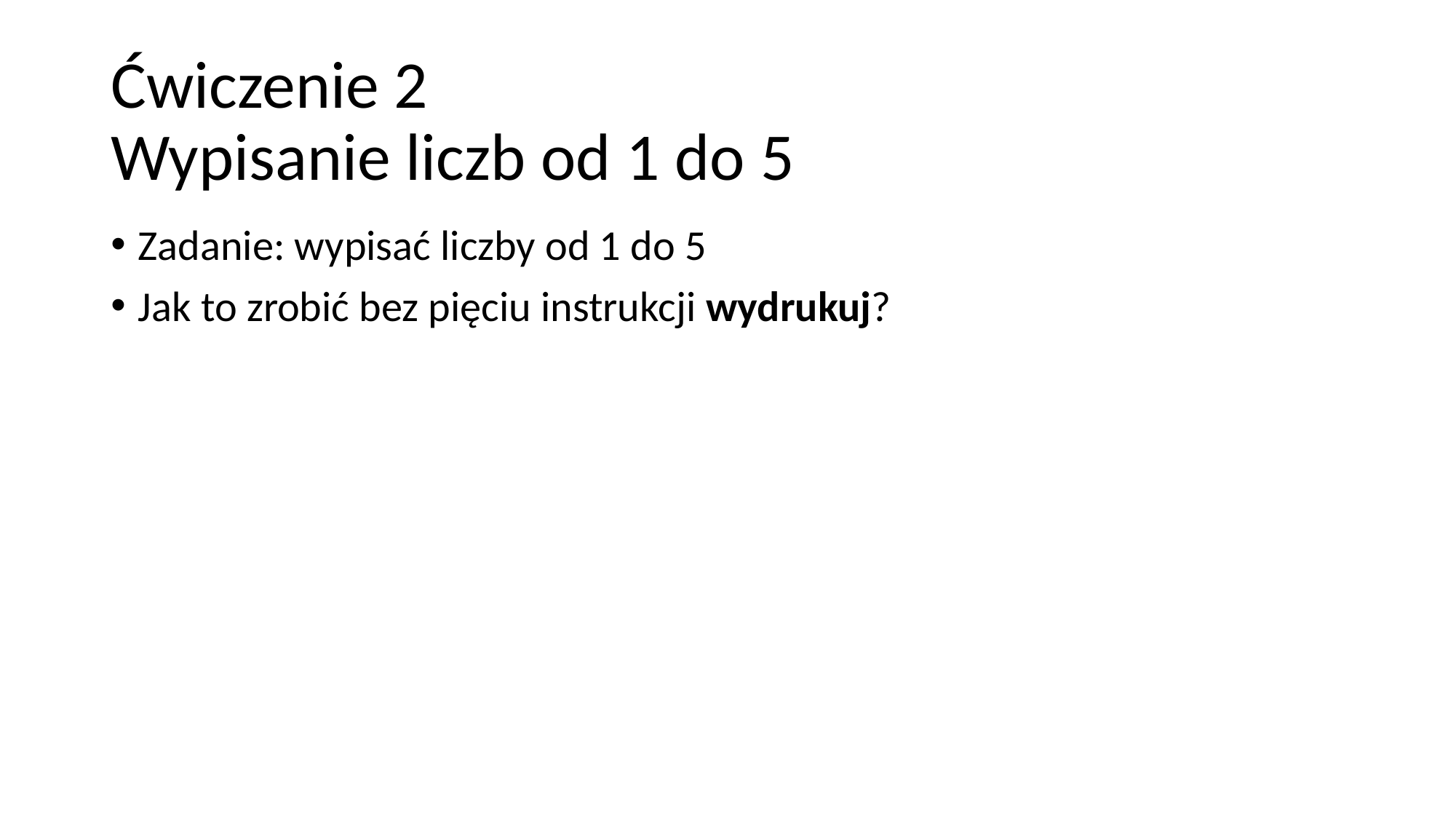

# Ćwiczenie 2 Wypisanie liczb od 1 do 5
Zadanie: wypisać liczby od 1 do 5
Jak to zrobić bez pięciu instrukcji wydrukuj?